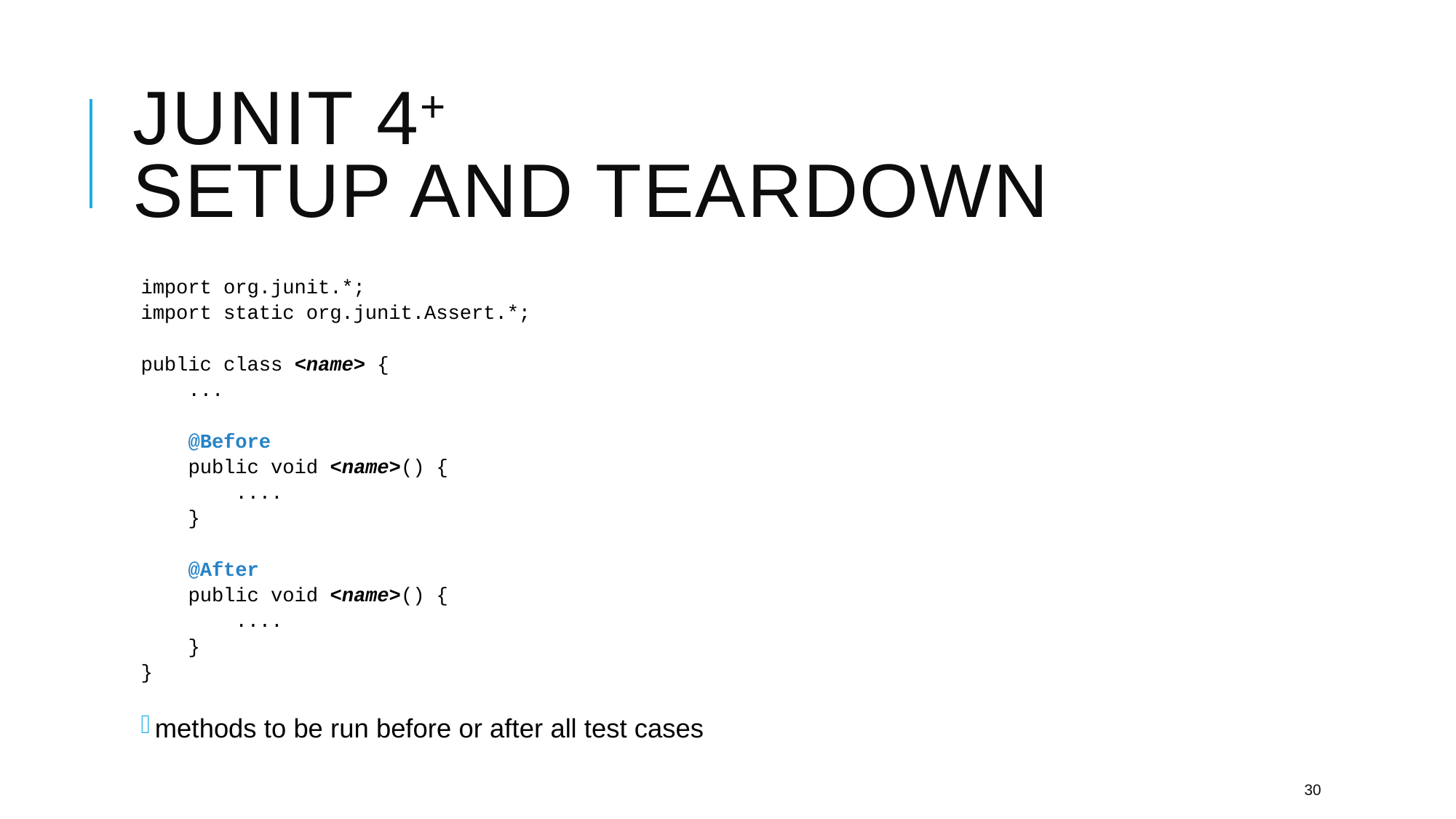

# Junit 4+ Setup and teardown
import org.junit.*;
import static org.junit.Assert.*;

public class <name> {
    ...

    @Before
    public void <name>() {
        ....
    }

    @After
    public void <name>() {
        ....
    }
}

methods to be run before or after all test cases
30